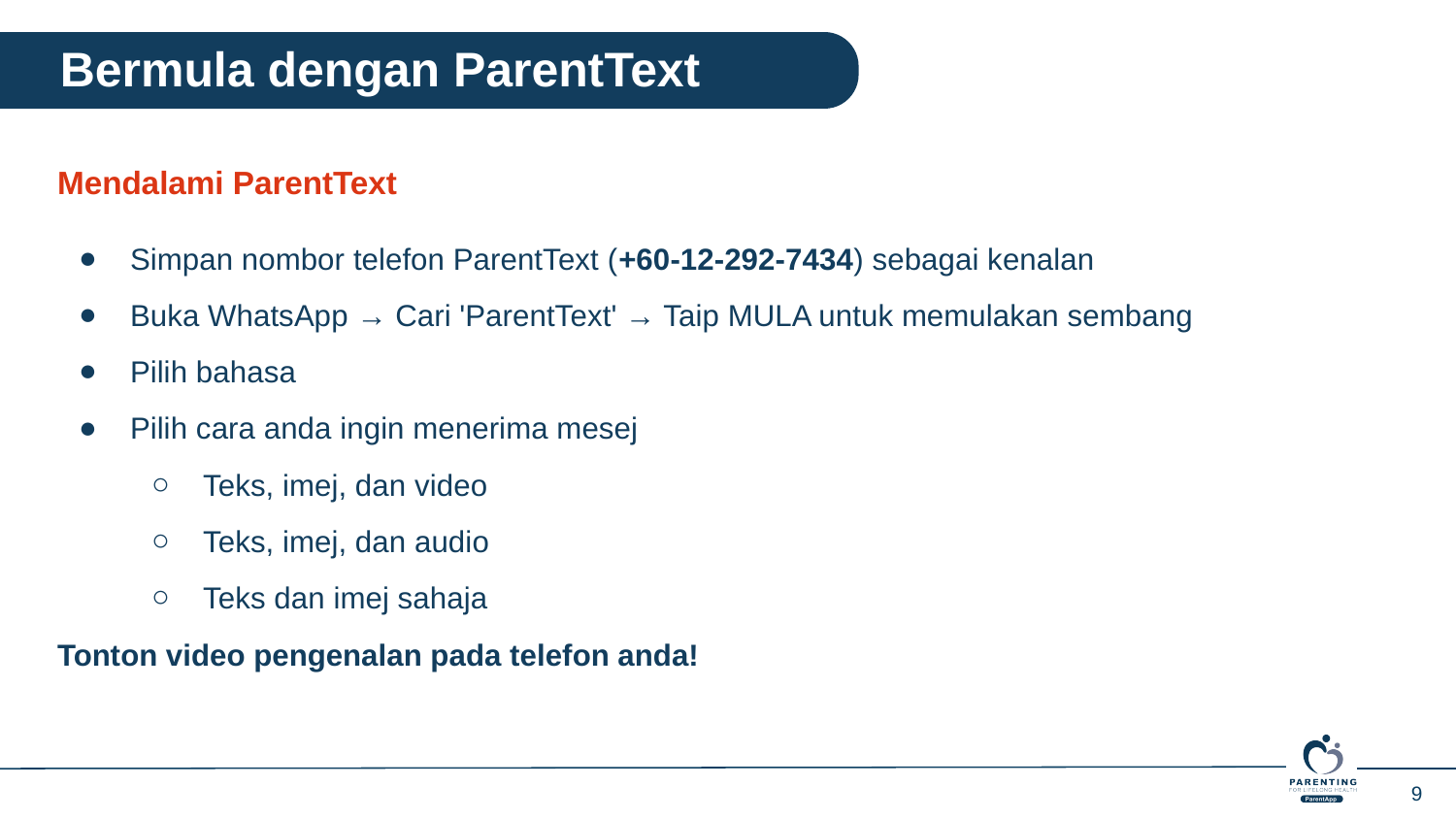

Bermula dengan ParentText
Mendalami ParentText

Simpan nombor telefon ParentText (+60-12-292-7434) sebagai kenalan
Buka WhatsApp → Cari 'ParentText' → Taip MULA untuk memulakan sembang
Pilih bahasa
Pilih cara anda ingin menerima mesej
Teks, imej, dan video
Teks, imej, dan audio
Teks dan imej sahaja
Tonton video pengenalan pada telefon anda!